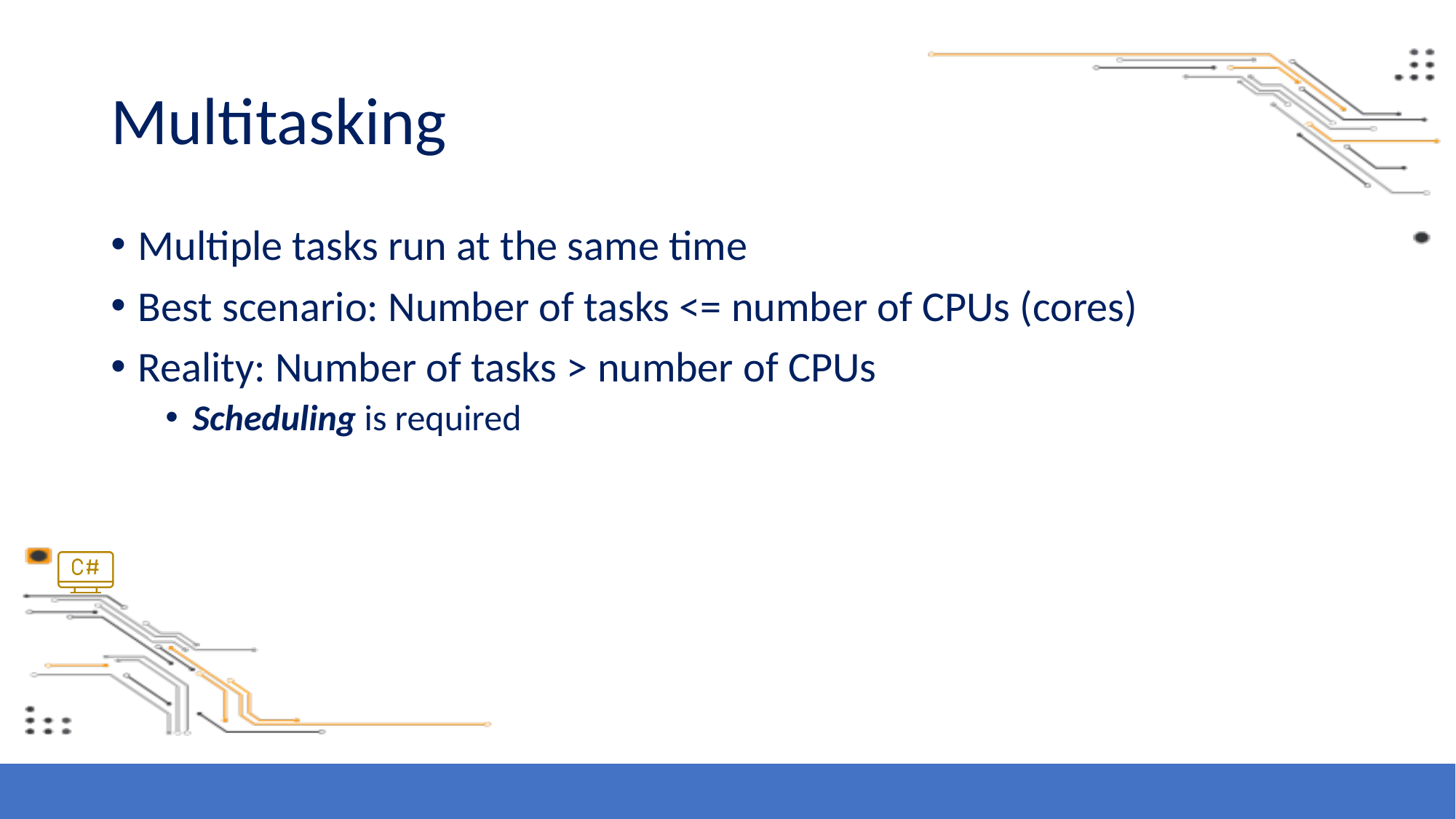

# Multitasking
Multiple tasks run at the same time
Best scenario: Number of tasks <= number of CPUs (cores)
Reality: Number of tasks > number of CPUs
Scheduling is required